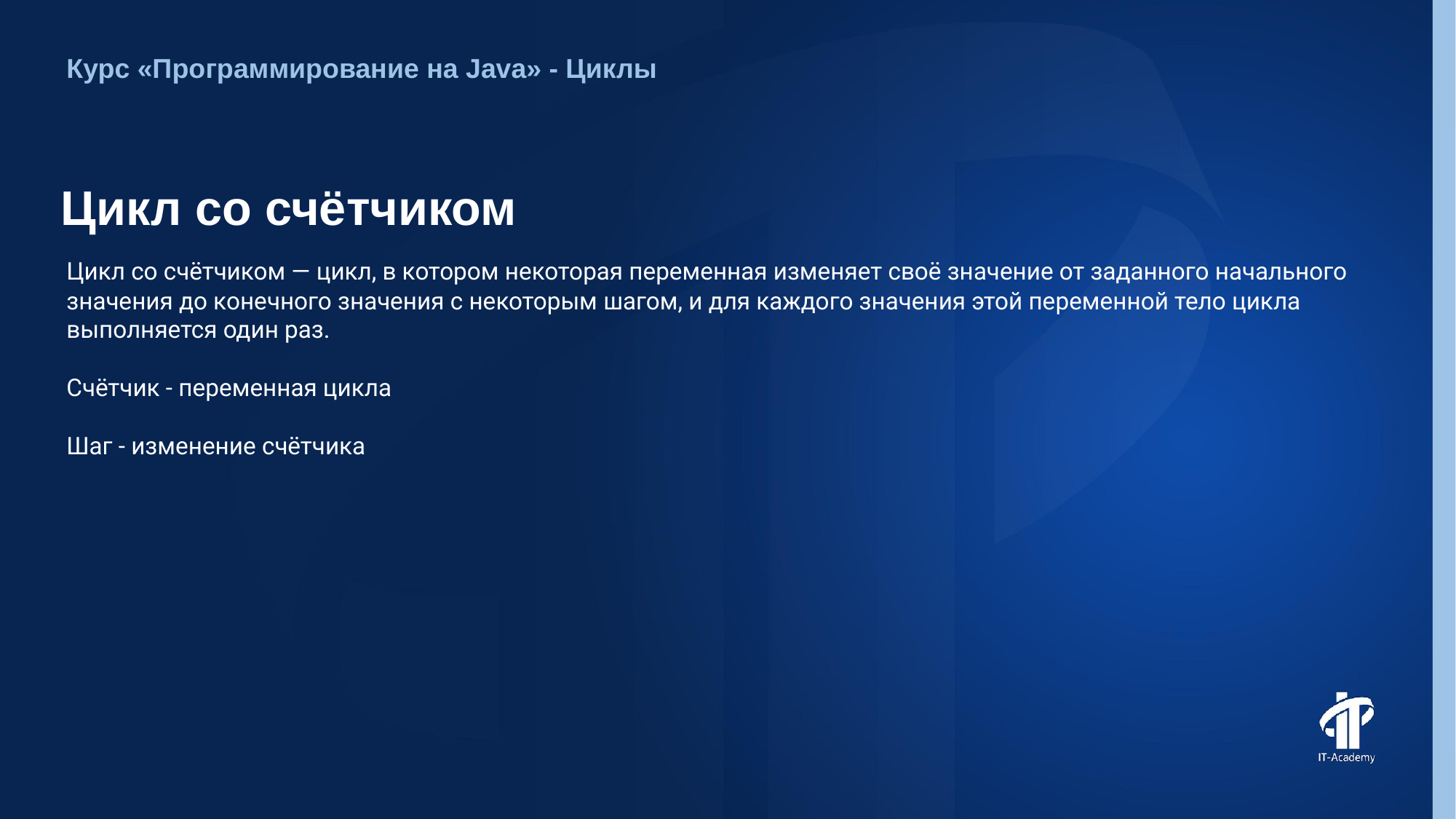

Курс «Программирование на Java» - Циклы
# Цикл со счётчиком
Цикл со счётчиком — цикл, в котором некоторая переменная изменяет своё значение от заданного начального значения до конечного значения с некоторым шагом, и для каждого значения этой переменной тело цикла выполняется один раз.

Счётчик - переменная цикла

Шаг - изменение счётчика